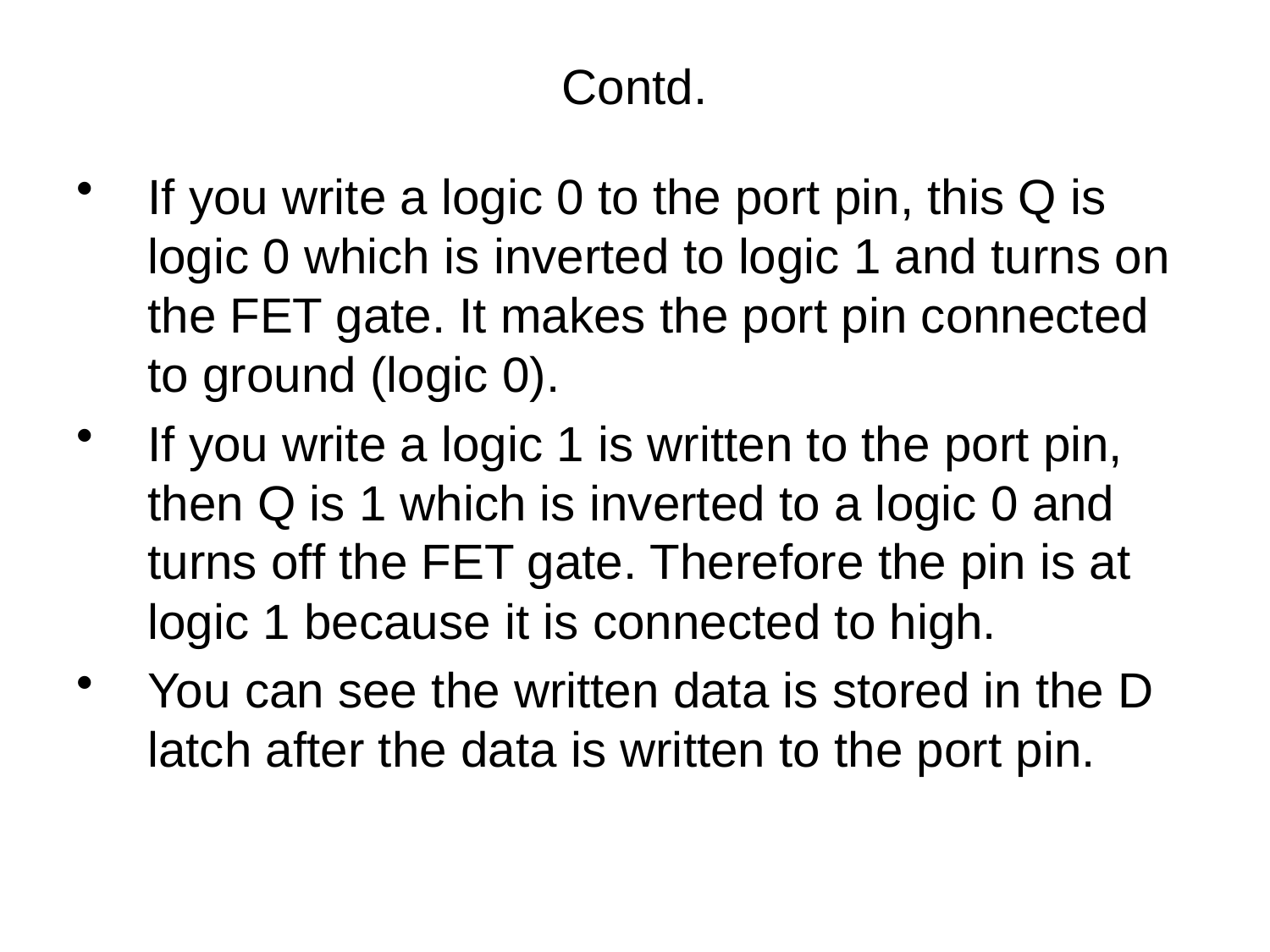

Contd.
If you write a logic 0 to the port pin, this Q is logic 0 which is inverted to logic 1 and turns on the FET gate. It makes the port pin connected to ground (logic 0).
If you write a logic 1 is written to the port pin, then Q is 1 which is inverted to a logic 0 and turns off the FET gate. Therefore the pin is at logic 1 because it is connected to high.
You can see the written data is stored in the D latch after the data is written to the port pin.